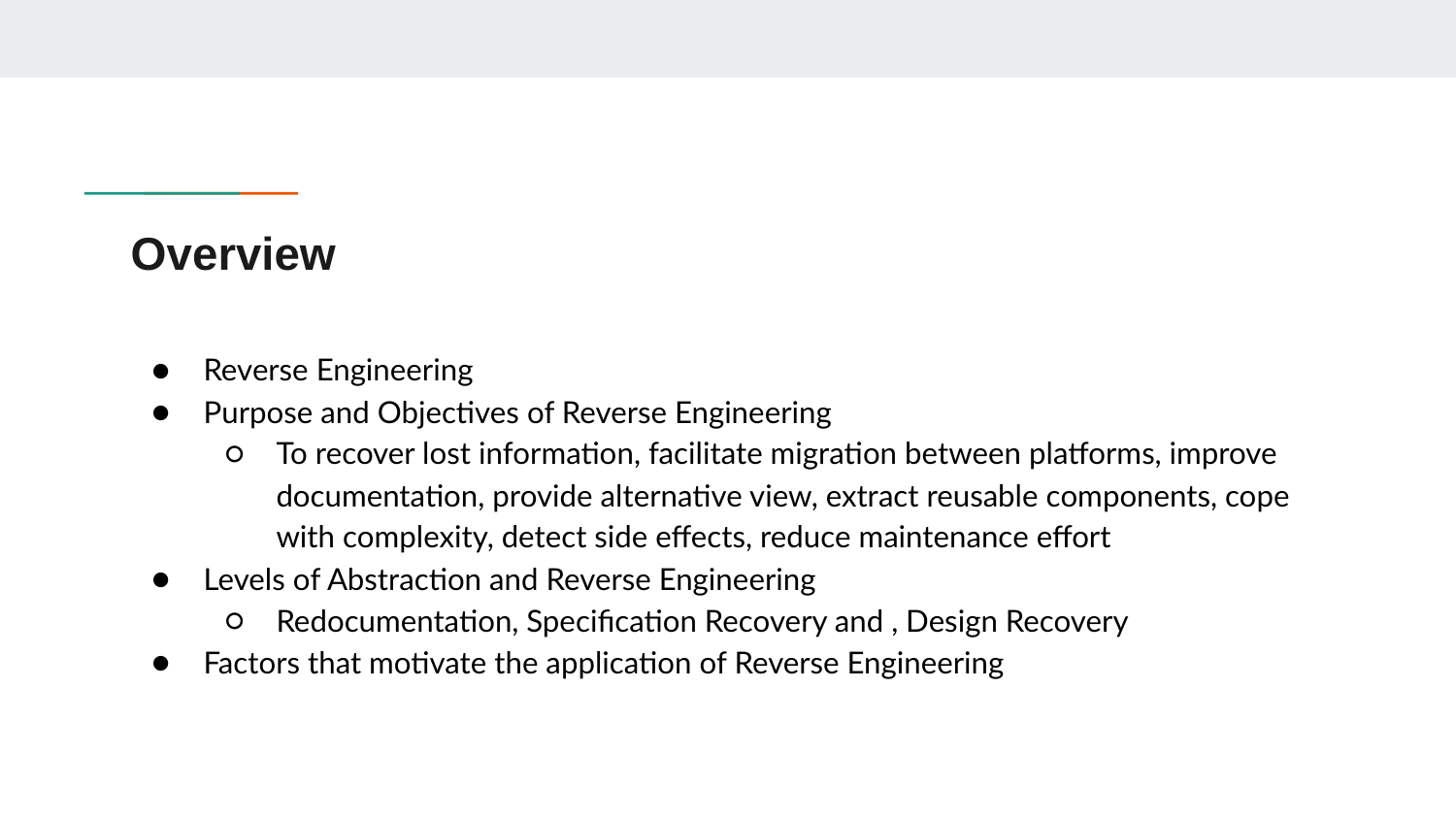

# Overview
Reverse Engineering
Purpose and Objectives of Reverse Engineering
To recover lost information, facilitate migration between platforms, improve documentation, provide alternative view, extract reusable components, cope with complexity, detect side effects, reduce maintenance effort
Levels of Abstraction and Reverse Engineering
Redocumentation, Specification Recovery and , Design Recovery
Factors that motivate the application of Reverse Engineering